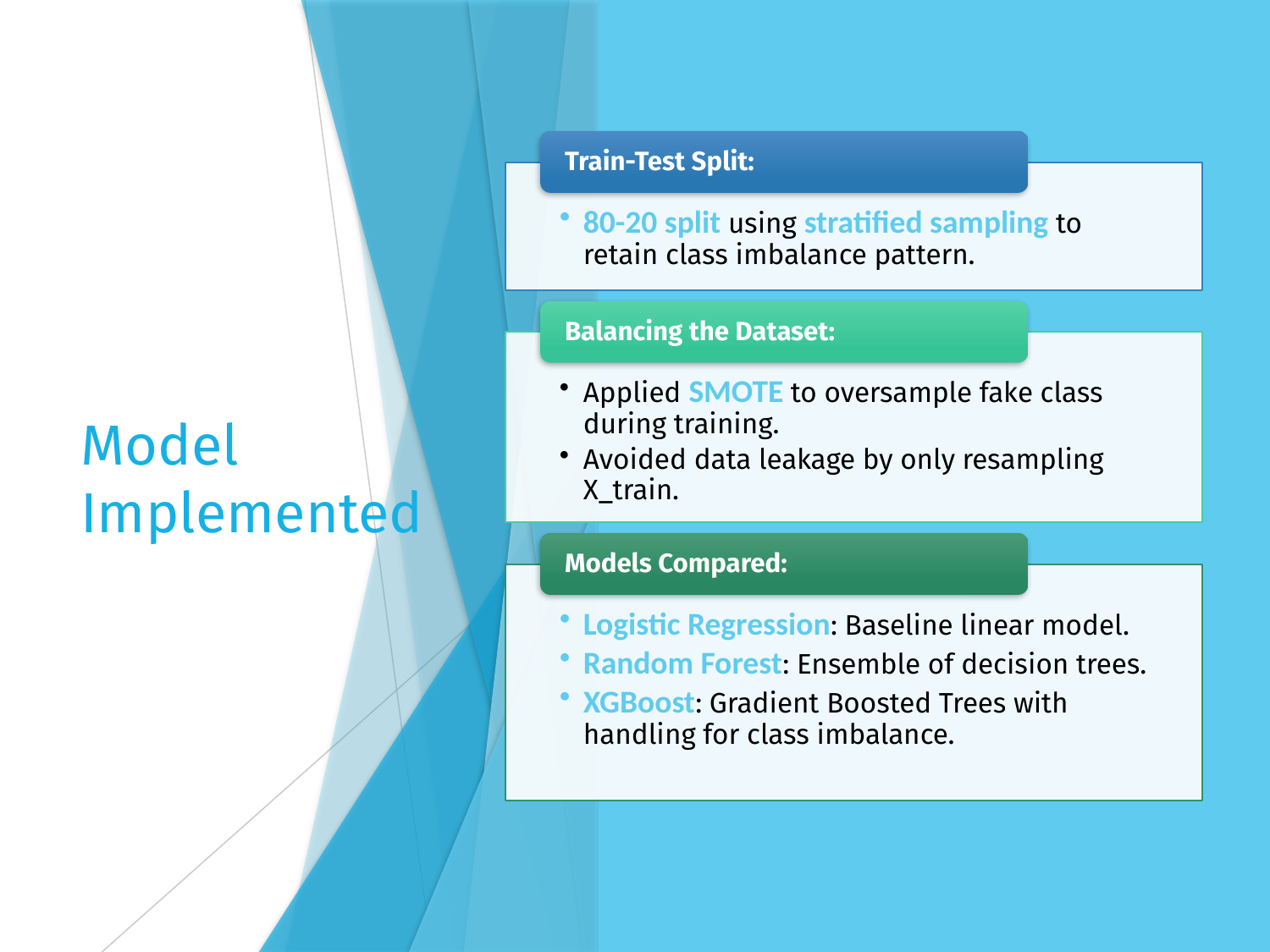

80-20 split using stratified sampling to retain class imbalance pattern.
Train-Test Split:
Applied SMOTE to oversample fake class during training.
Avoided data leakage by only resampling X_train.
Balancing the Dataset:
Logistic Regression: Baseline linear model.
Random Forest: Ensemble of decision trees.
XGBoost: Gradient Boosted Trees with handling for class imbalance.
Models Compared:
# Model Implemented